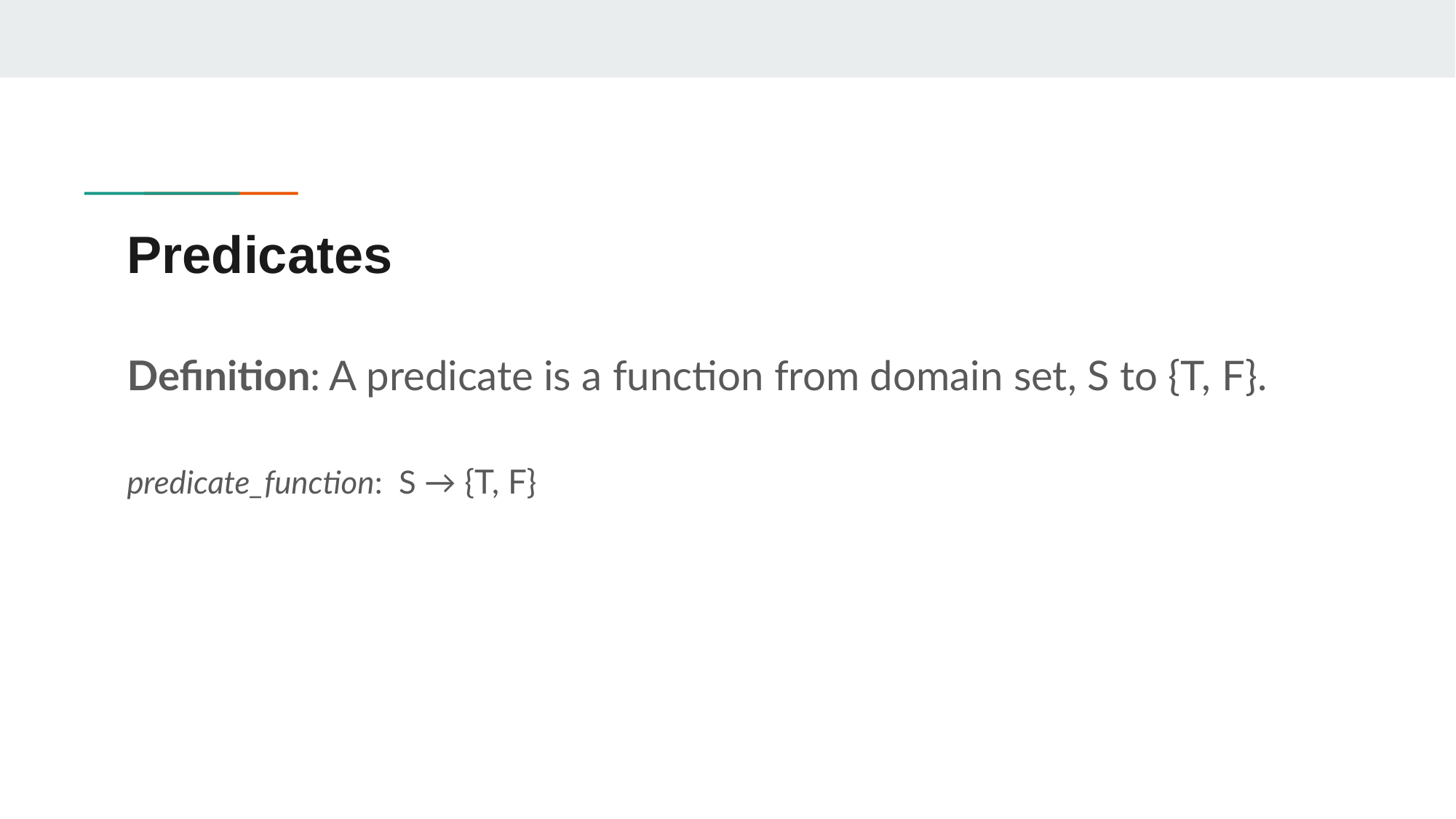

# Predicates
Definition: A predicate is a function from domain set, S to {T, F}.

predicate_function:  S → {T, F}